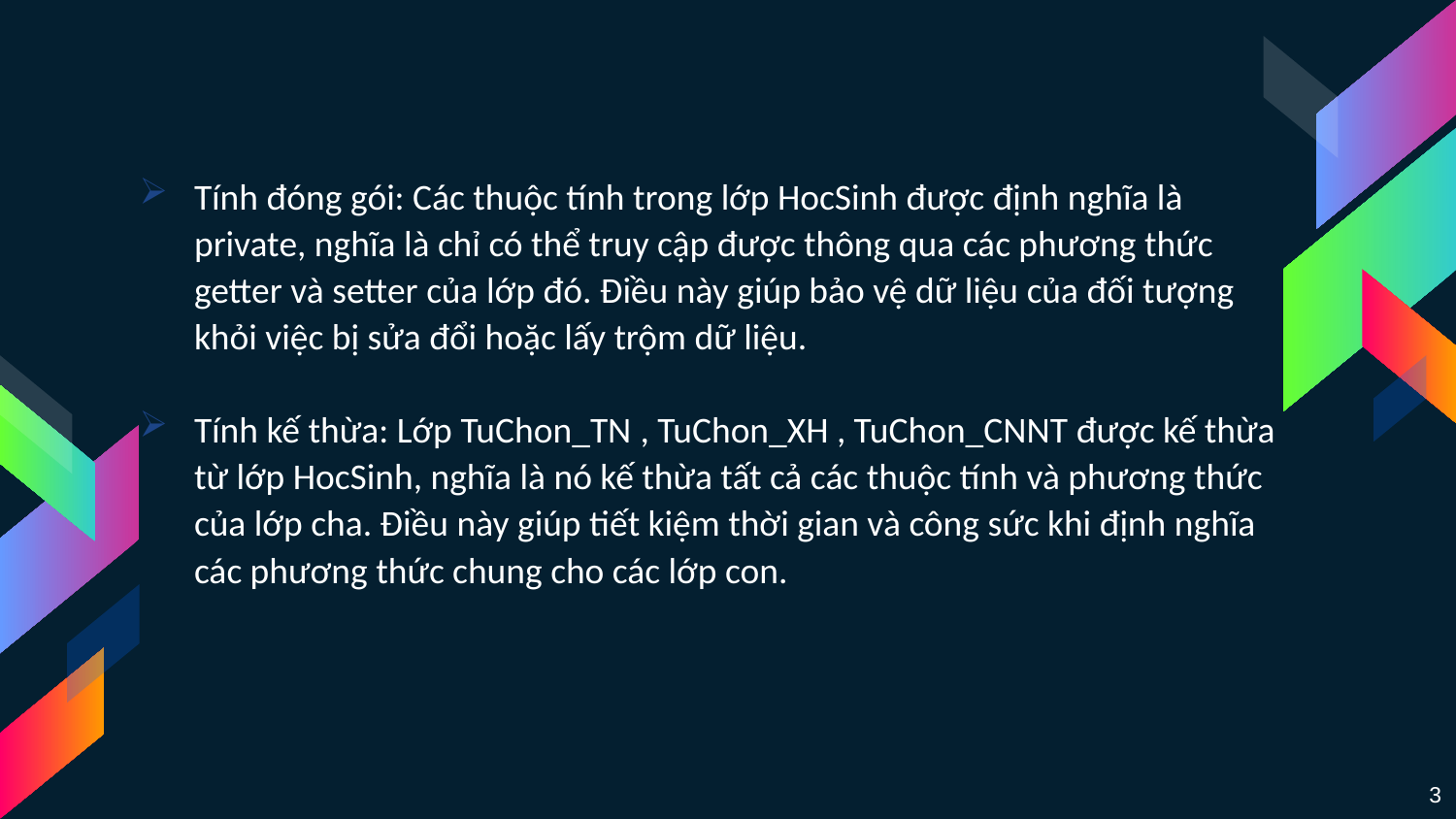

Tính đóng gói: Các thuộc tính trong lớp HocSinh được định nghĩa là private, nghĩa là chỉ có thể truy cập được thông qua các phương thức getter và setter của lớp đó. Điều này giúp bảo vệ dữ liệu của đối tượng khỏi việc bị sửa đổi hoặc lấy trộm dữ liệu.

Tính kế thừa: Lớp TuChon_TN , TuChon_XH , TuChon_CNNT được kế thừa từ lớp HocSinh, nghĩa là nó kế thừa tất cả các thuộc tính và phương thức của lớp cha. Điều này giúp tiết kiệm thời gian và công sức khi định nghĩa các phương thức chung cho các lớp con.

3